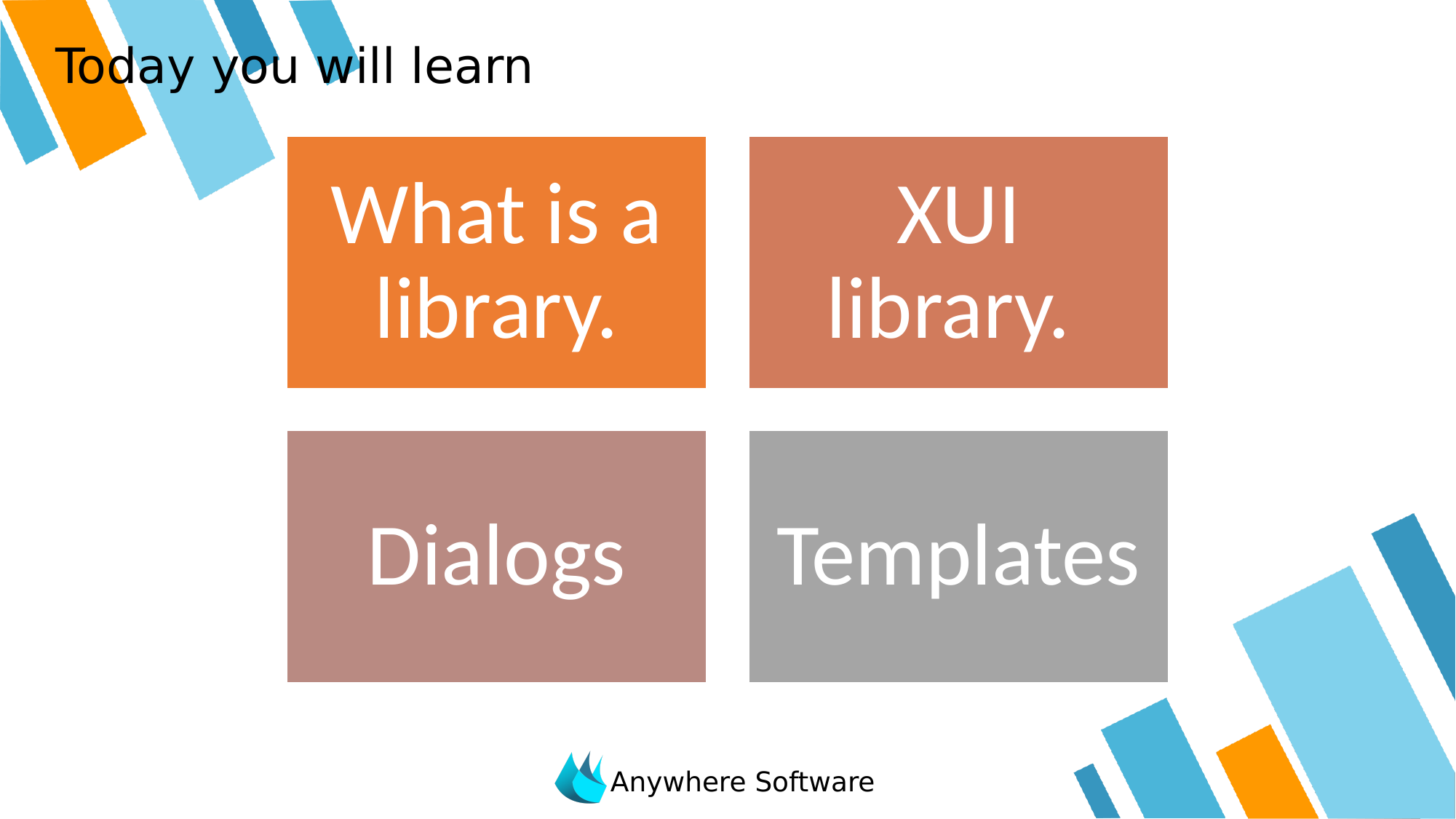

# Today you will learn
What is a library.
XUI library.
Dialogs
Templates